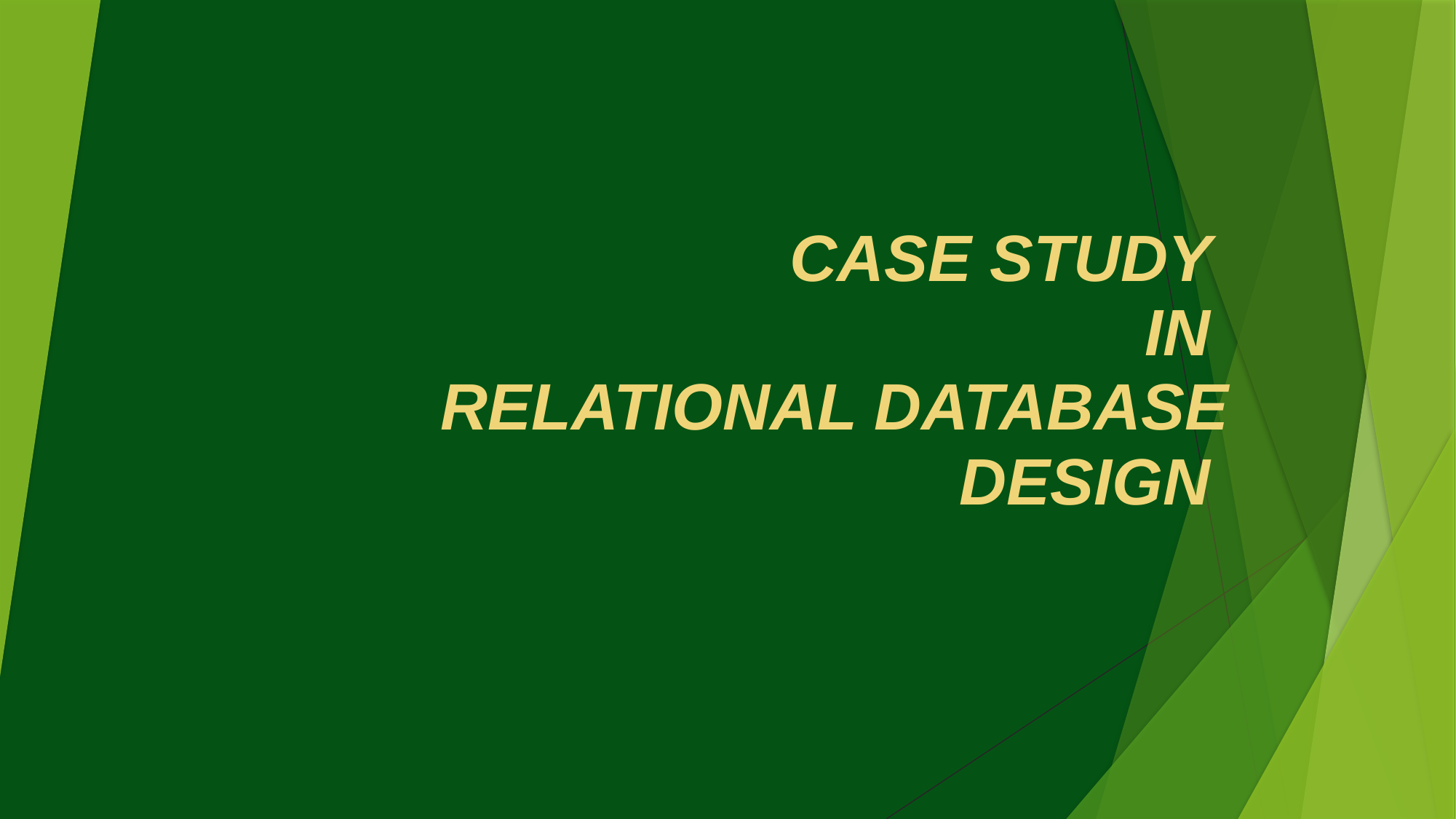

# CASE STUDY IN RELATIONAL DATABASE DESIGN